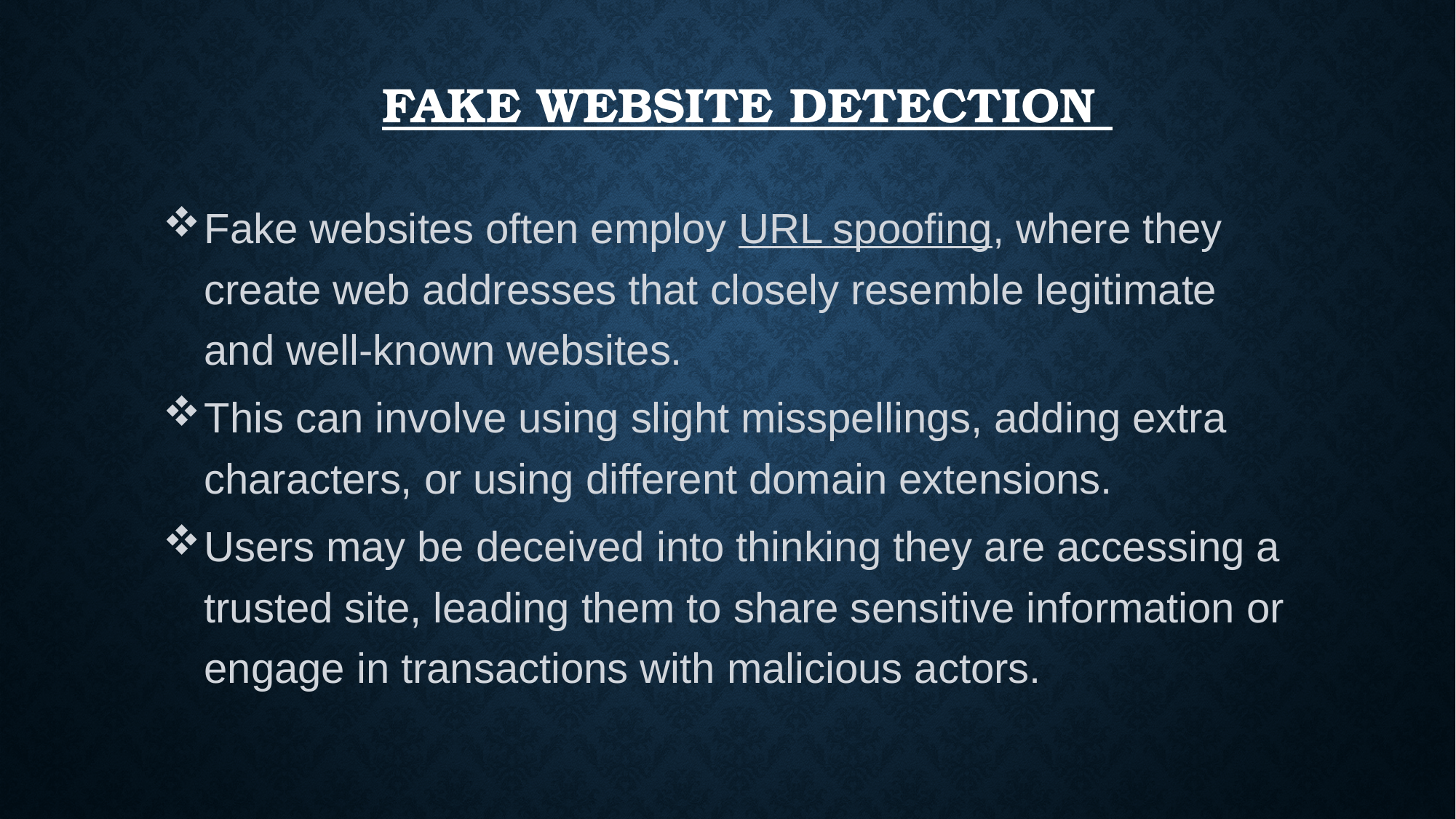

# Fake Website Detection
Fake websites often employ URL spoofing, where they create web addresses that closely resemble legitimate and well-known websites.
This can involve using slight misspellings, adding extra characters, or using different domain extensions.
Users may be deceived into thinking they are accessing a trusted site, leading them to share sensitive information or engage in transactions with malicious actors.